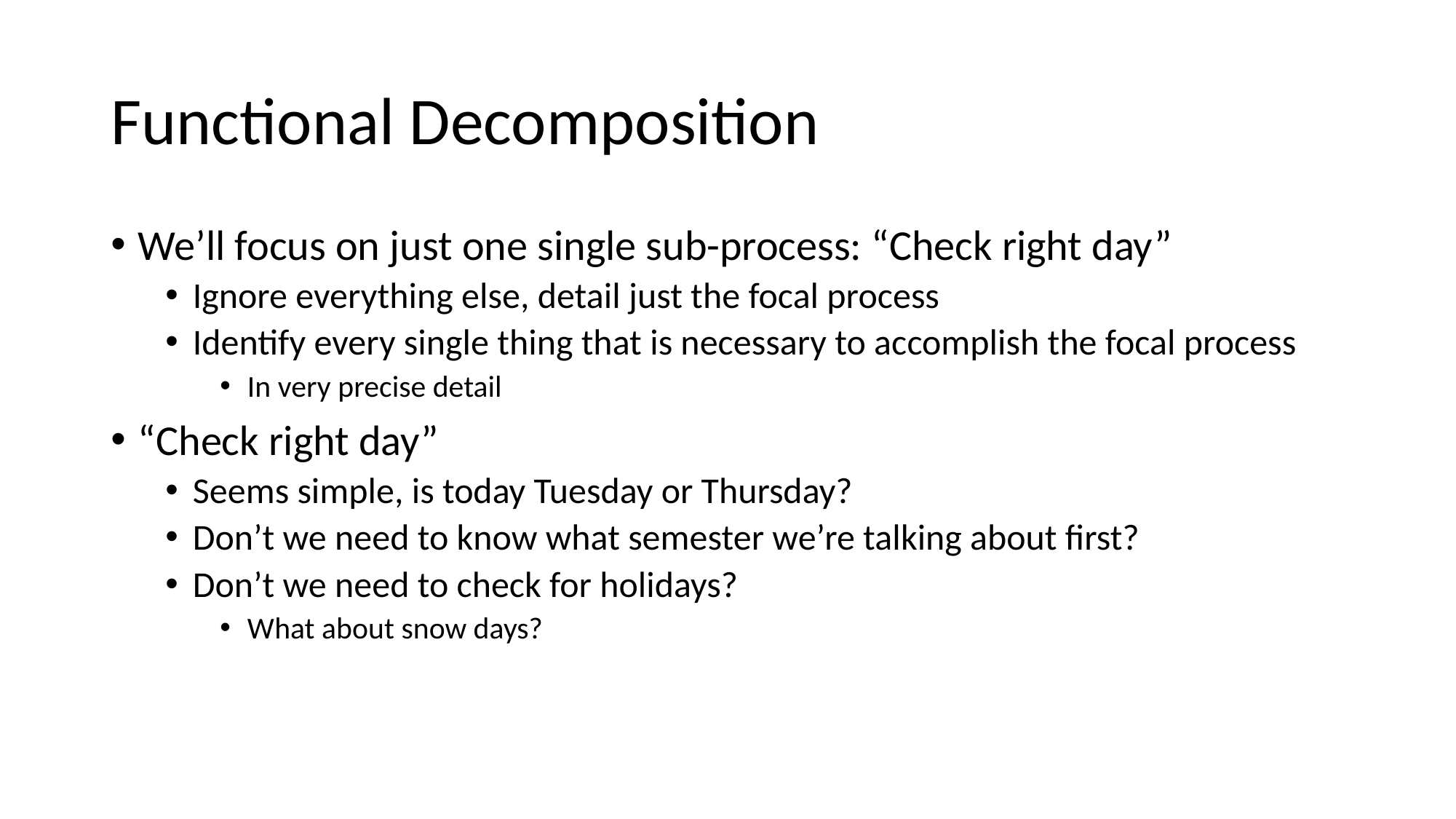

# Functional Decomposition
We’ll focus on just one single sub-process: “Check right day”
Ignore everything else, detail just the focal process
Identify every single thing that is necessary to accomplish the focal process
In very precise detail
“Check right day”
Seems simple, is today Tuesday or Thursday?
Don’t we need to know what semester we’re talking about first?
Don’t we need to check for holidays?
What about snow days?